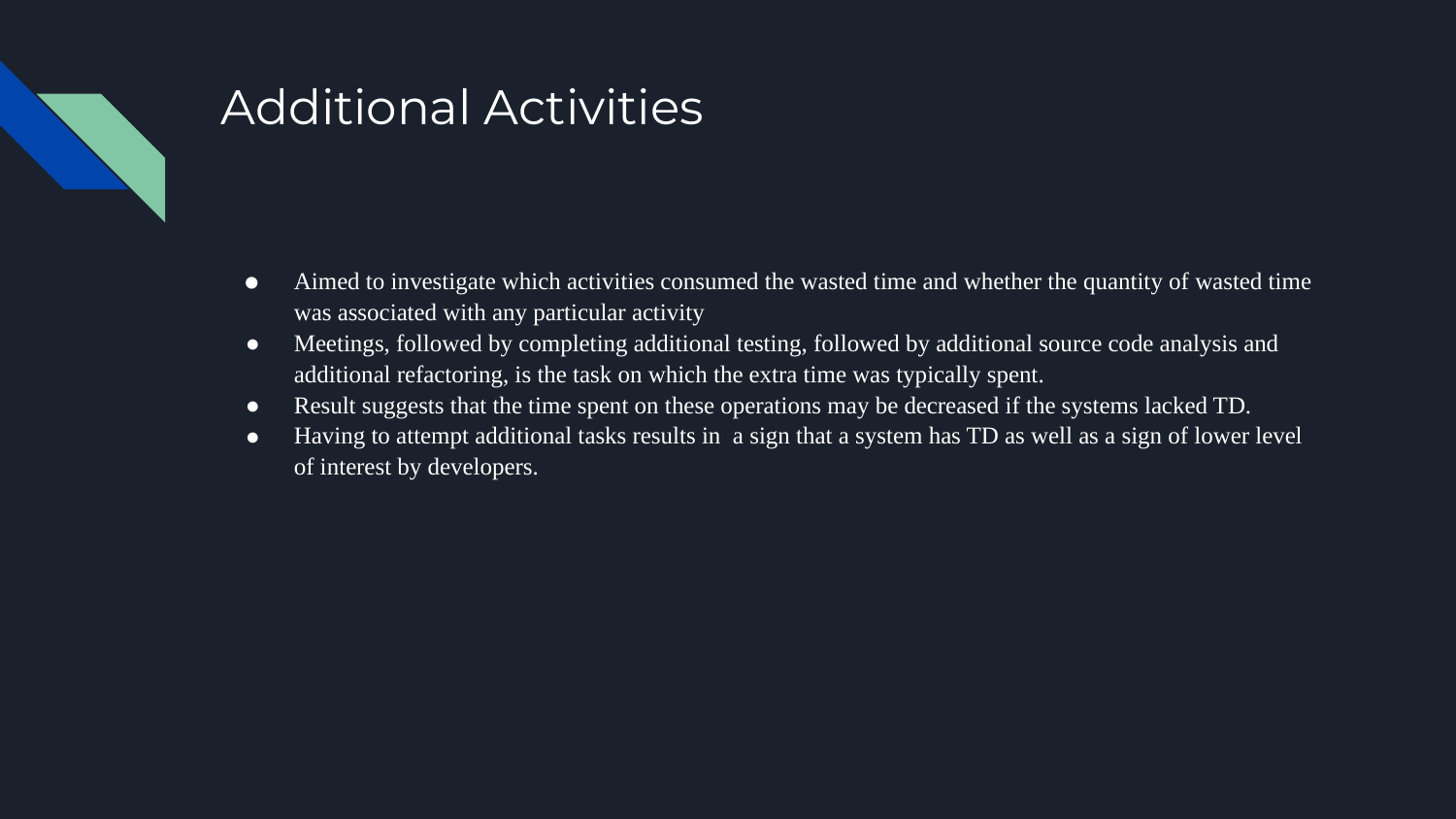

# Additional Activities
Aimed to investigate which activities consumed the wasted time and whether the quantity of wasted time was associated with any particular activity
Meetings, followed by completing additional testing, followed by additional source code analysis and additional refactoring, is the task on which the extra time was typically spent.
Result suggests that the time spent on these operations may be decreased if the systems lacked TD.
Having to attempt additional tasks results in  a sign that a system has TD as well as a sign of lower level of interest by developers.